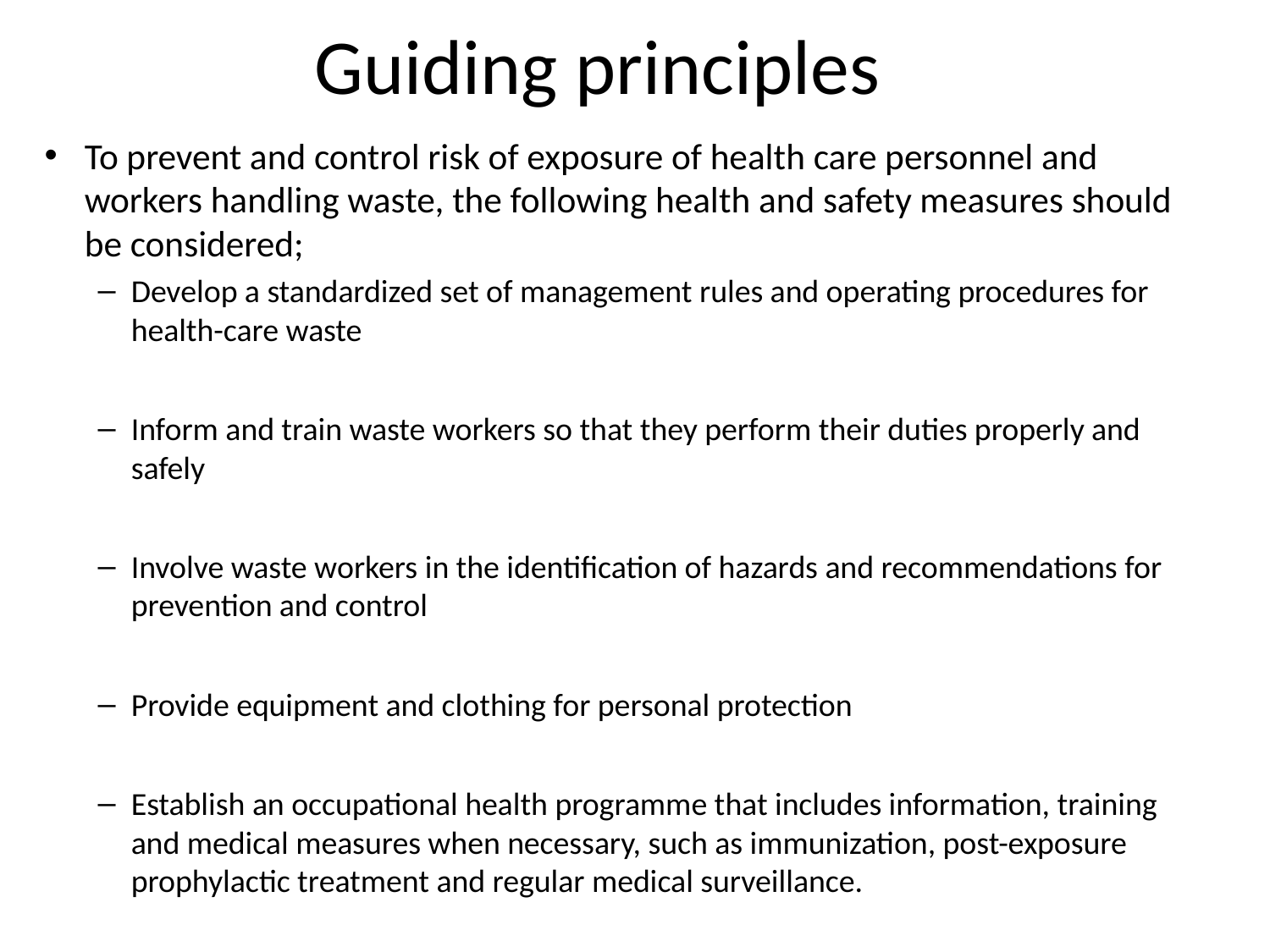

# Guiding principles
To prevent and control risk of exposure of health care personnel and workers handling waste, the following health and safety measures should be considered;
Develop a standardized set of management rules and operating procedures for health-care waste

Inform and train waste workers so that they perform their duties properly and safely

Involve waste workers in the identification of hazards and recommendations for prevention and control

Provide equipment and clothing for personal protection

Establish an occupational health programme that includes information, training and medical measures when necessary, such as immunization, post-exposure prophylactic treatment and regular medical surveillance.